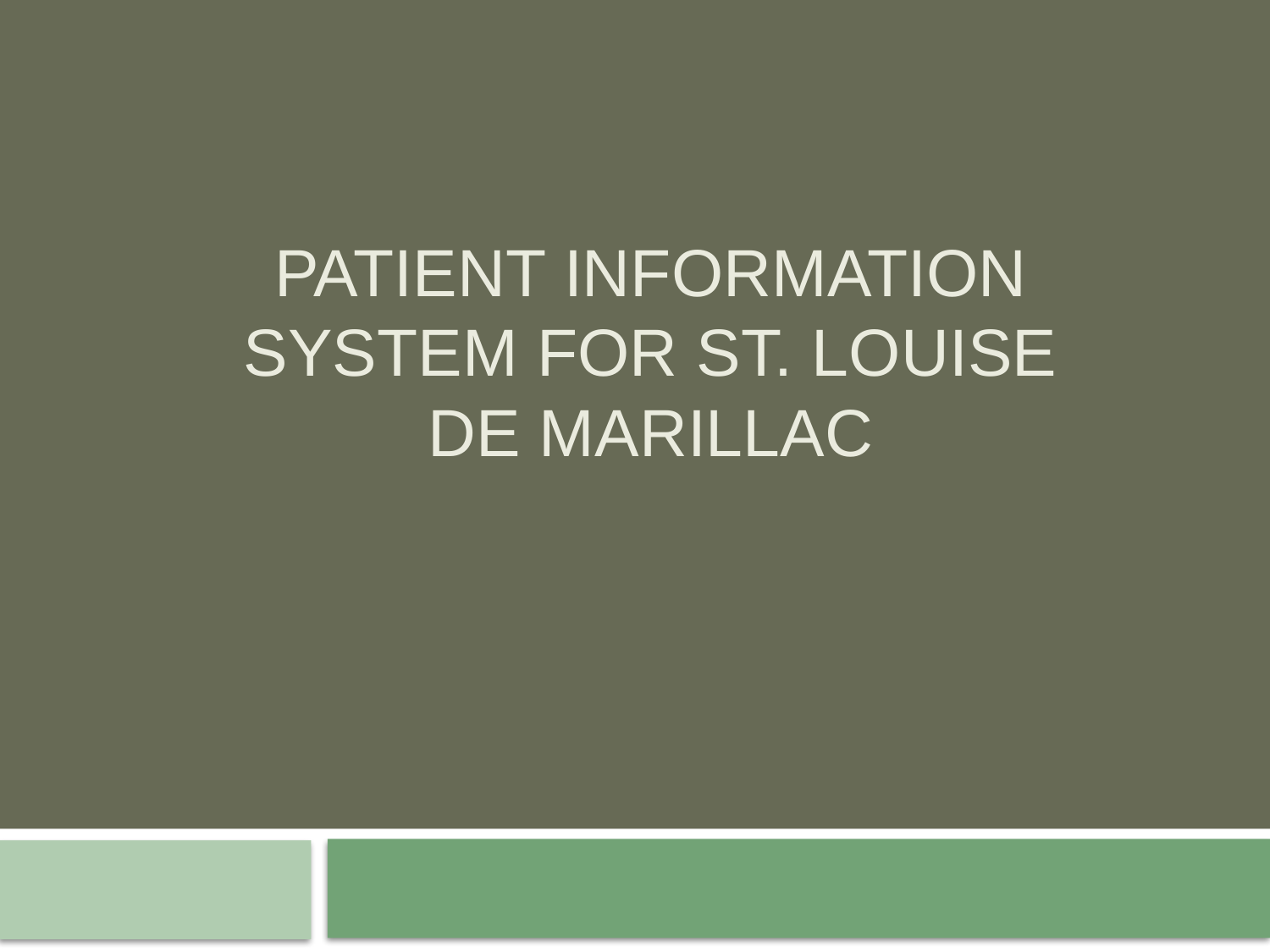

# Patient information system for st. louise de marillac